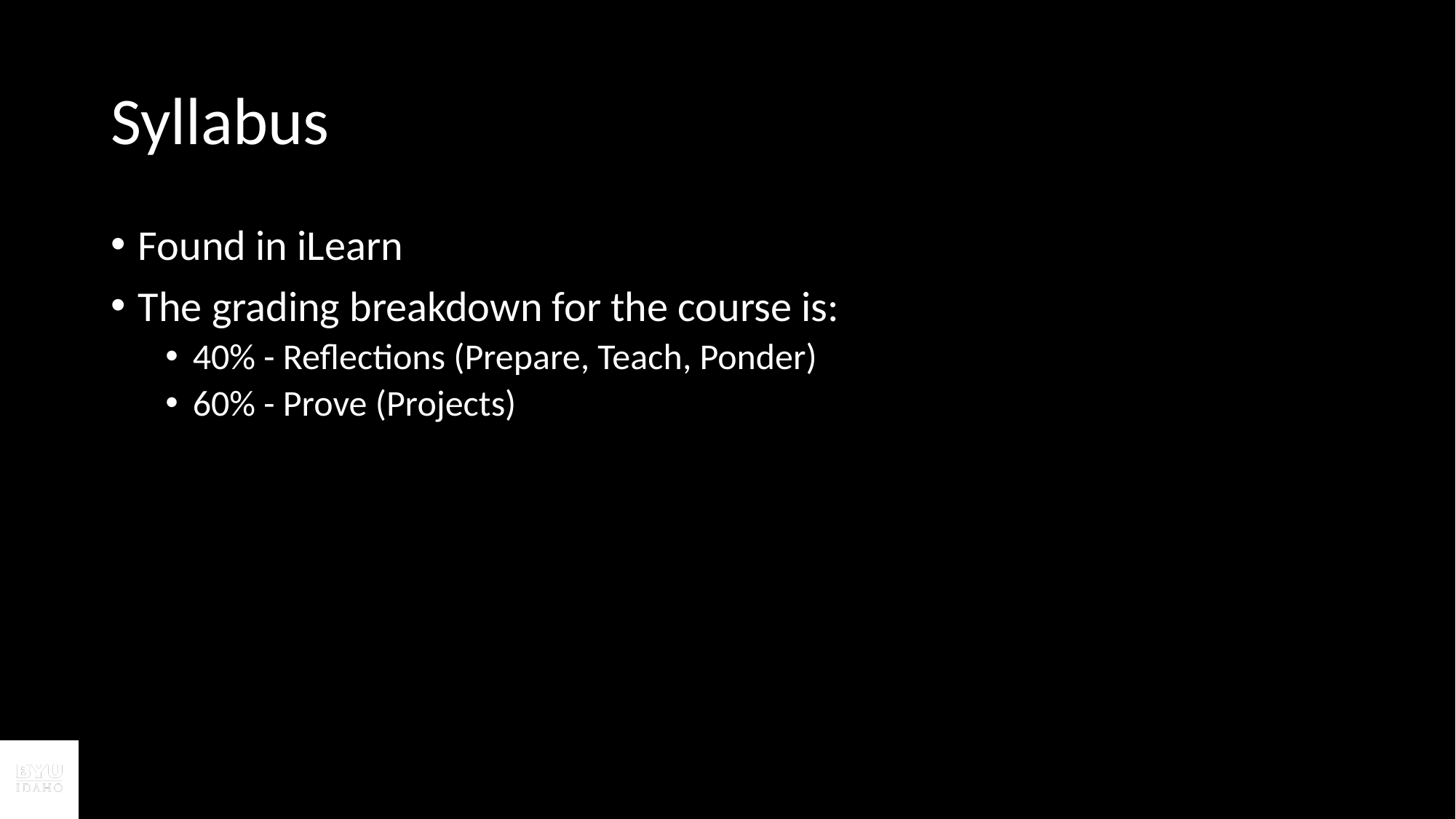

# Syllabus
Found in iLearn
The grading breakdown for the course is:
40% - Reflections (Prepare, Teach, Ponder)
60% - Prove (Projects)